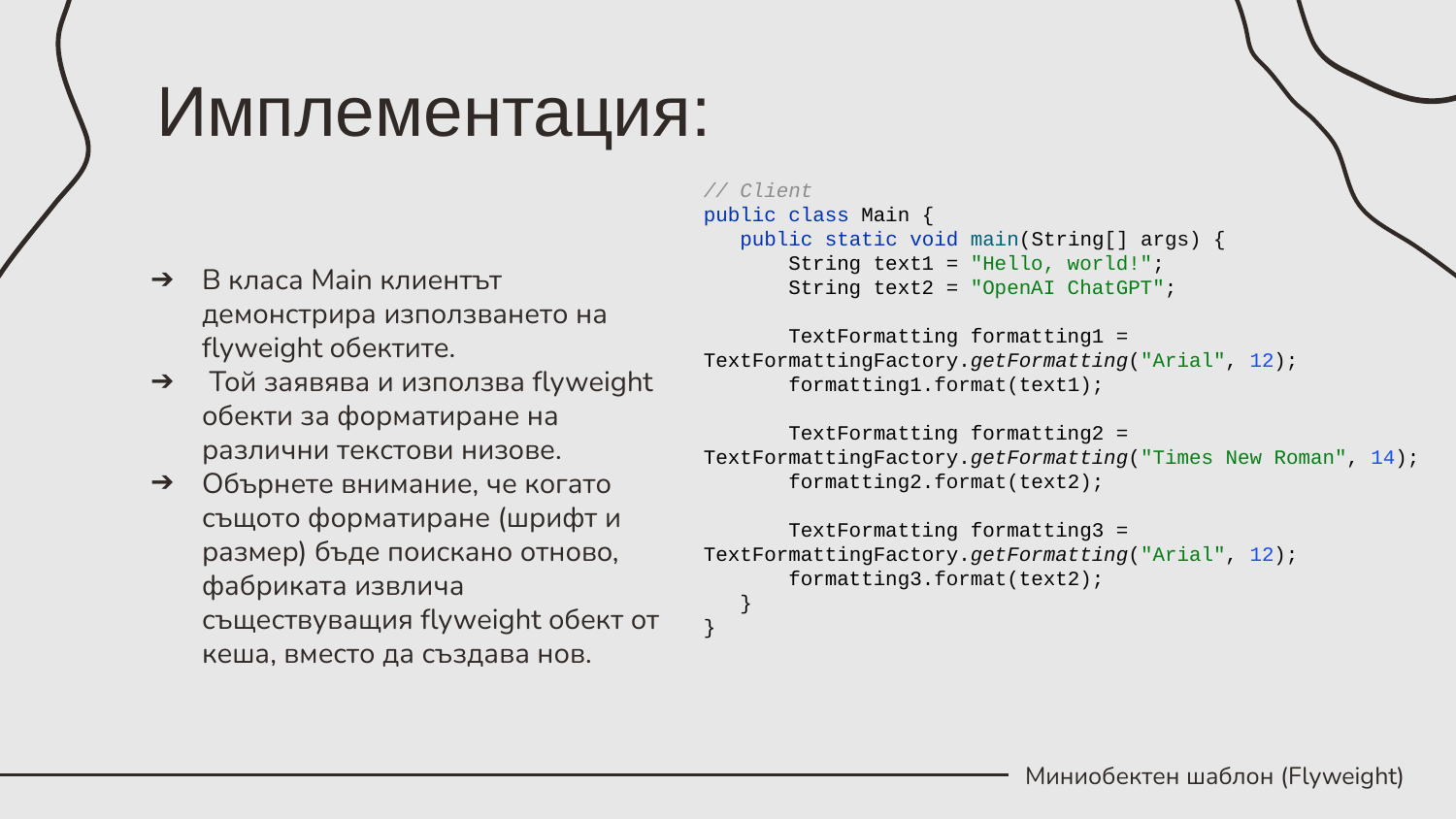

# Имплементация:

// Client
public class Main {
   public static void main(String[] args) {
       String text1 = "Hello, world!";
       String text2 = "OpenAI ChatGPT";

       TextFormatting formatting1 = TextFormattingFactory.getFormatting("Arial", 12);
       formatting1.format(text1);

       TextFormatting formatting2 = TextFormattingFactory.getFormatting("Times New Roman", 14);
       formatting2.format(text2);

       TextFormatting formatting3 = TextFormattingFactory.getFormatting("Arial", 12);
       formatting3.format(text2);
   }
}

В класа Main клиентът демонстрира използването на flyweight обектите.
 Той заявява и използва flyweight обекти за форматиране на различни текстови низове.
Обърнете внимание, че когато същото форматиране (шрифт и размер) бъде поискано отново, фабриката извлича съществуващия flyweight обект от кеша, вместо да създава нов.
Миниобектен шаблон (Flyweight)